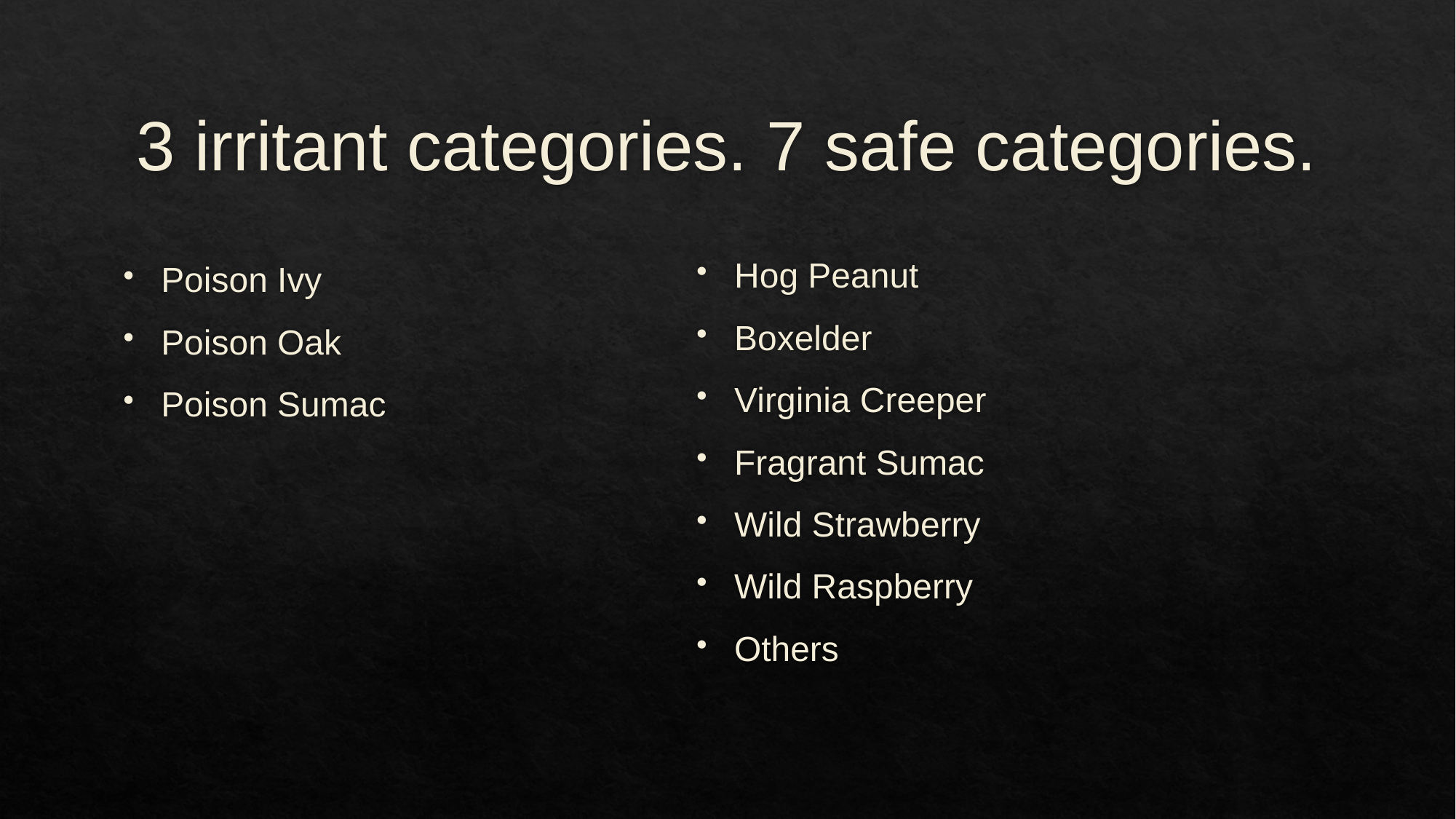

# 3 irritant categories. 7 safe categories.
Hog Peanut
Boxelder
Virginia Creeper
Fragrant Sumac
Wild Strawberry
Wild Raspberry
Others
Poison Ivy
Poison Oak
Poison Sumac